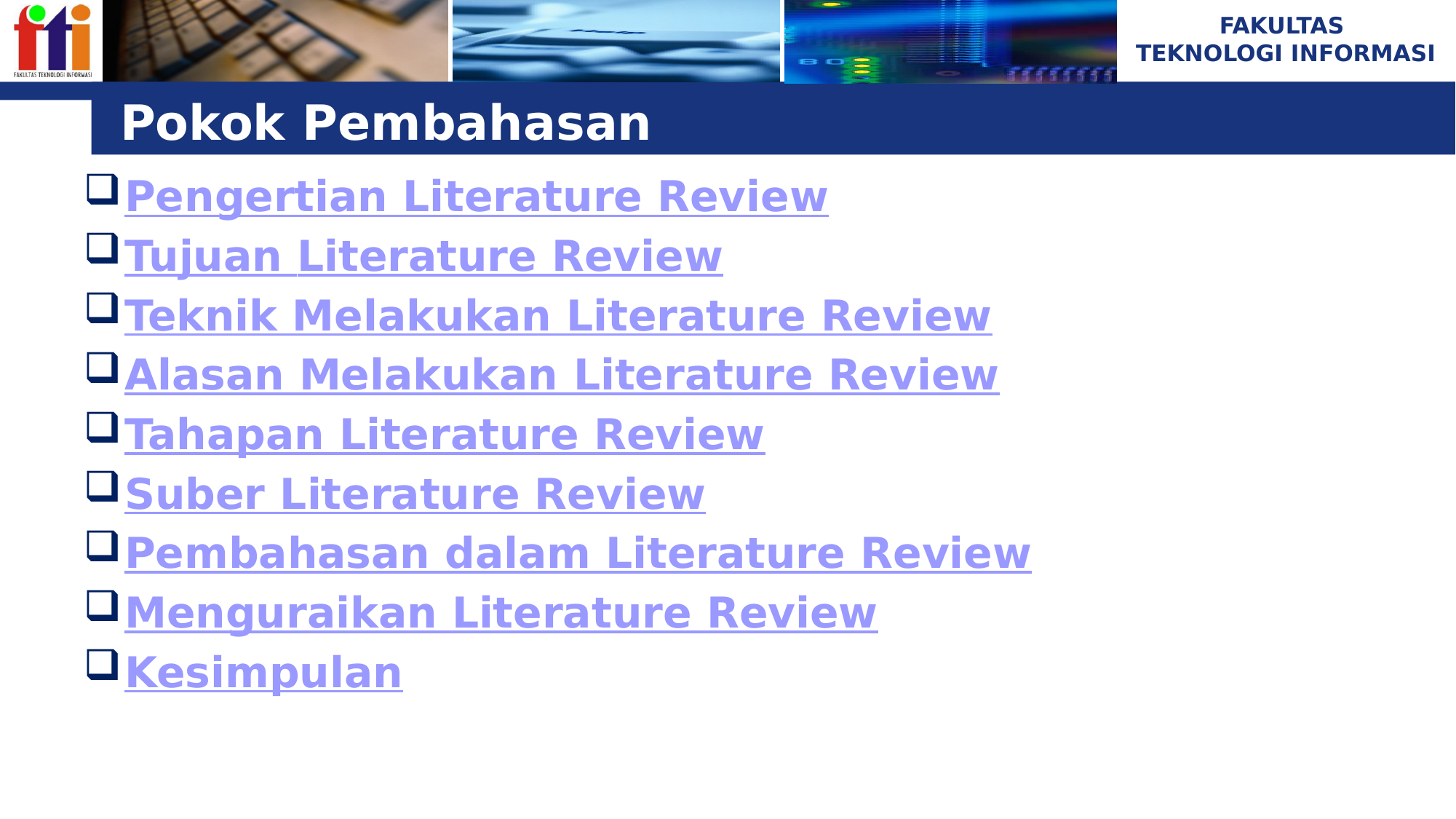

# Pokok Pembahasan
Pengertian Literature Review
Tujuan Literature Review
Teknik Melakukan Literature Review
Alasan Melakukan Literature Review
Tahapan Literature Review
Suber Literature Review
Pembahasan dalam Literature Review
Menguraikan Literature Review
Kesimpulan